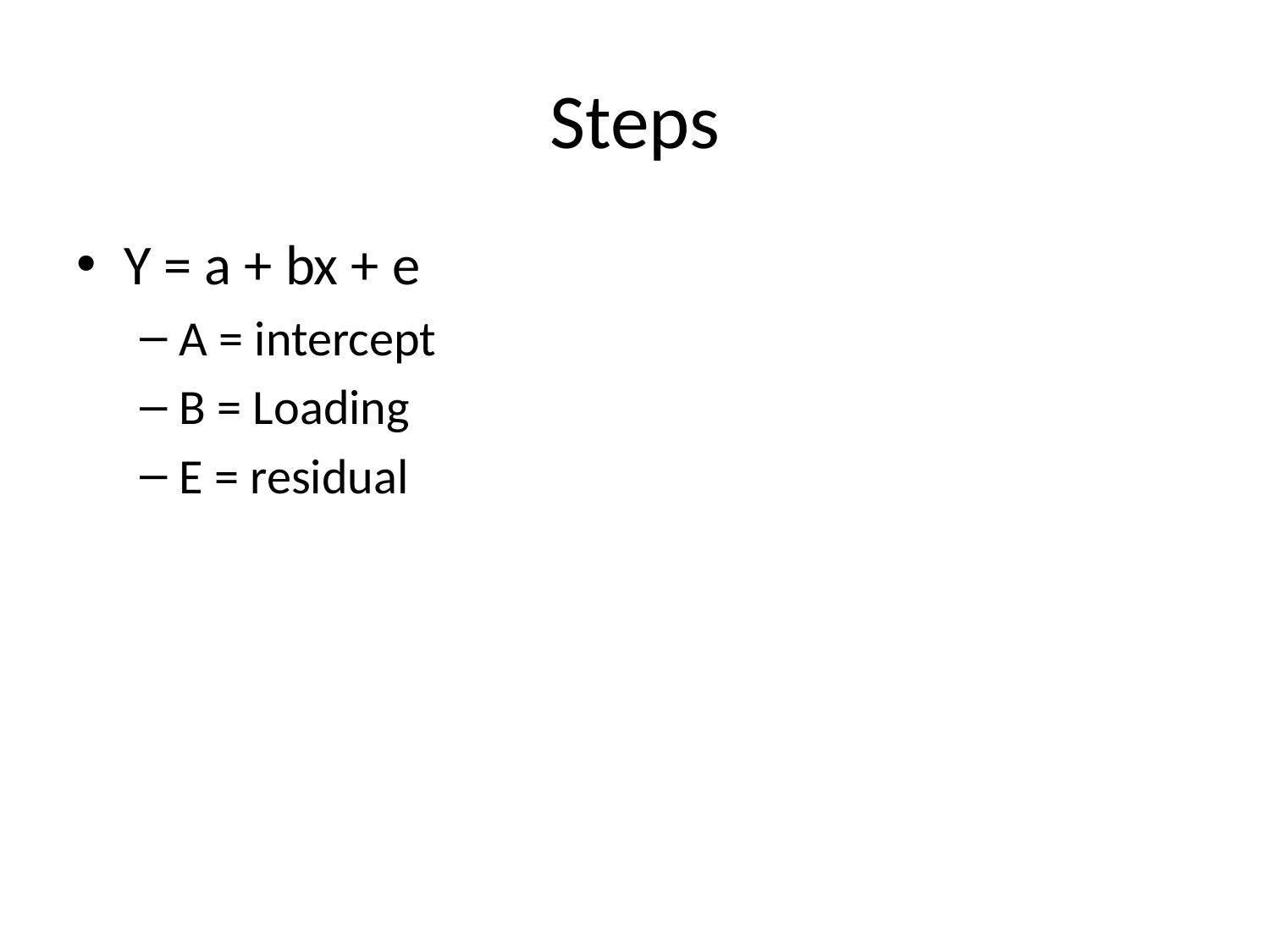

# Steps
Y = a + bx + e
A = intercept
B = Loading
E = residual